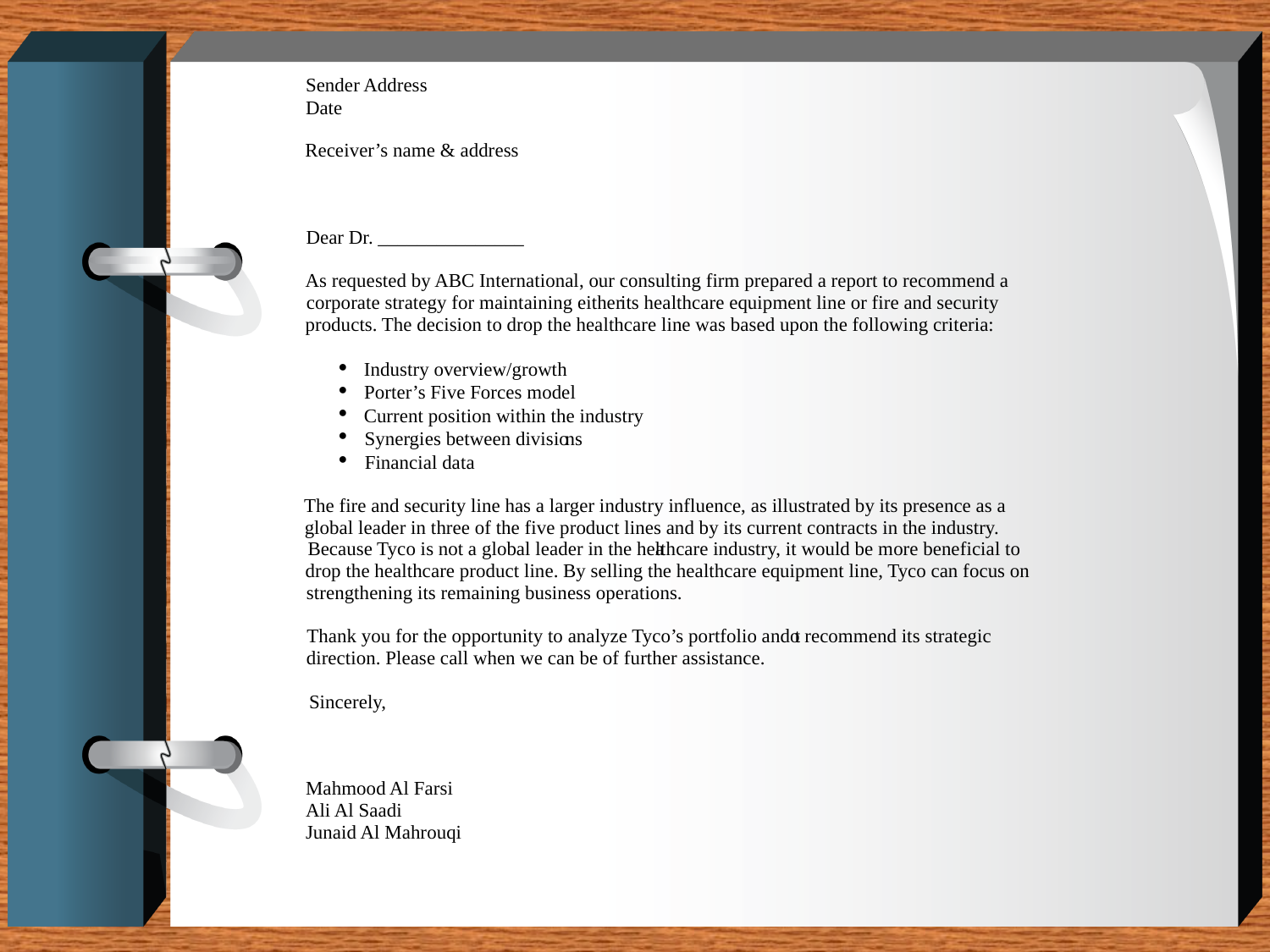

Sender Address
Date

Receiver’s name & address

Dear Dr. _______________

As requested by ABC International, our consulting firm prepared a report to recommend a
corporate strategy for maintaining either
 its healthcare equipment line or fire and security
products. The decision to drop the healthcare line was based upon the following criteria:

•

Industry overview/growth

•

Porter’s Five Forces model

•

Current position within the industry

•

Synergies between divisio
ns

•

Financial data

The fire and security line has a larger industry influence, as illustrated by its presence as a
global leader in three of the five product lines and by its current contracts in the industry.
Because Tyco is not a global leader in the hea
lthcare industry, it would be more beneficial to
drop the healthcare product line. By selling the healthcare equipment line, Tyco can focus on
strengthening its remaining business operations.

Thank you for the opportunity to analyze Tyco’s portfolio and t
o recommend its strategic
direction. Please call when we can be of further assistance.

Sincerely,

Mahmood Al Farsi

Ali Al Saadi

Junaid Al Mahrouqi

20